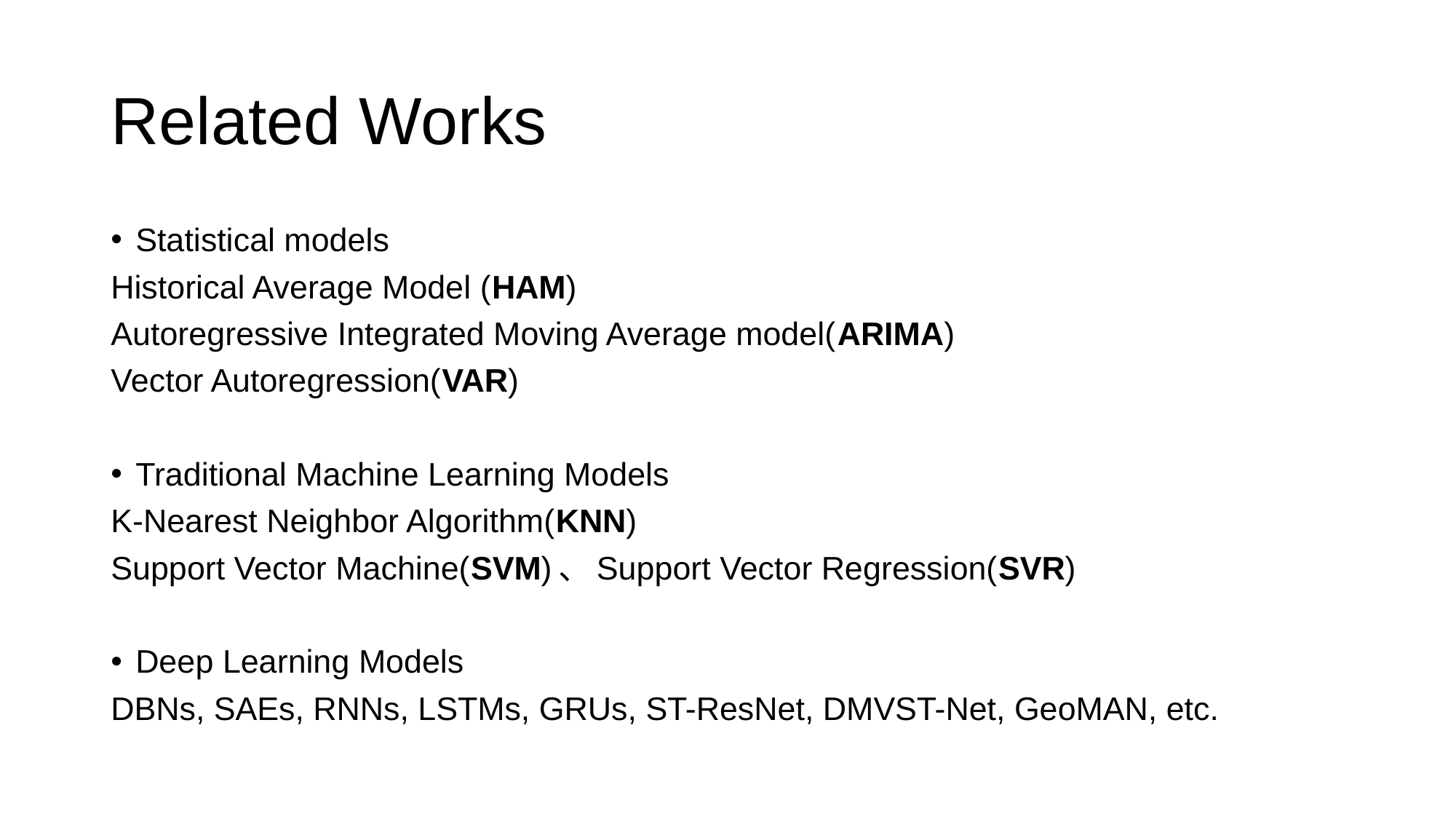

# Related Works
Statistical models
Historical Average Model (HAM)
Autoregressive Integrated Moving Average model(ARIMA)
Vector Autoregression(VAR)

Traditional Machine Learning Models
K-Nearest Neighbor Algorithm(KNN)
Support Vector Machine(SVM)、Support Vector Regression(SVR)

Deep Learning Models
DBNs, SAEs, RNNs, LSTMs, GRUs, ST-ResNet, DMVST-Net, GeoMAN, etc.